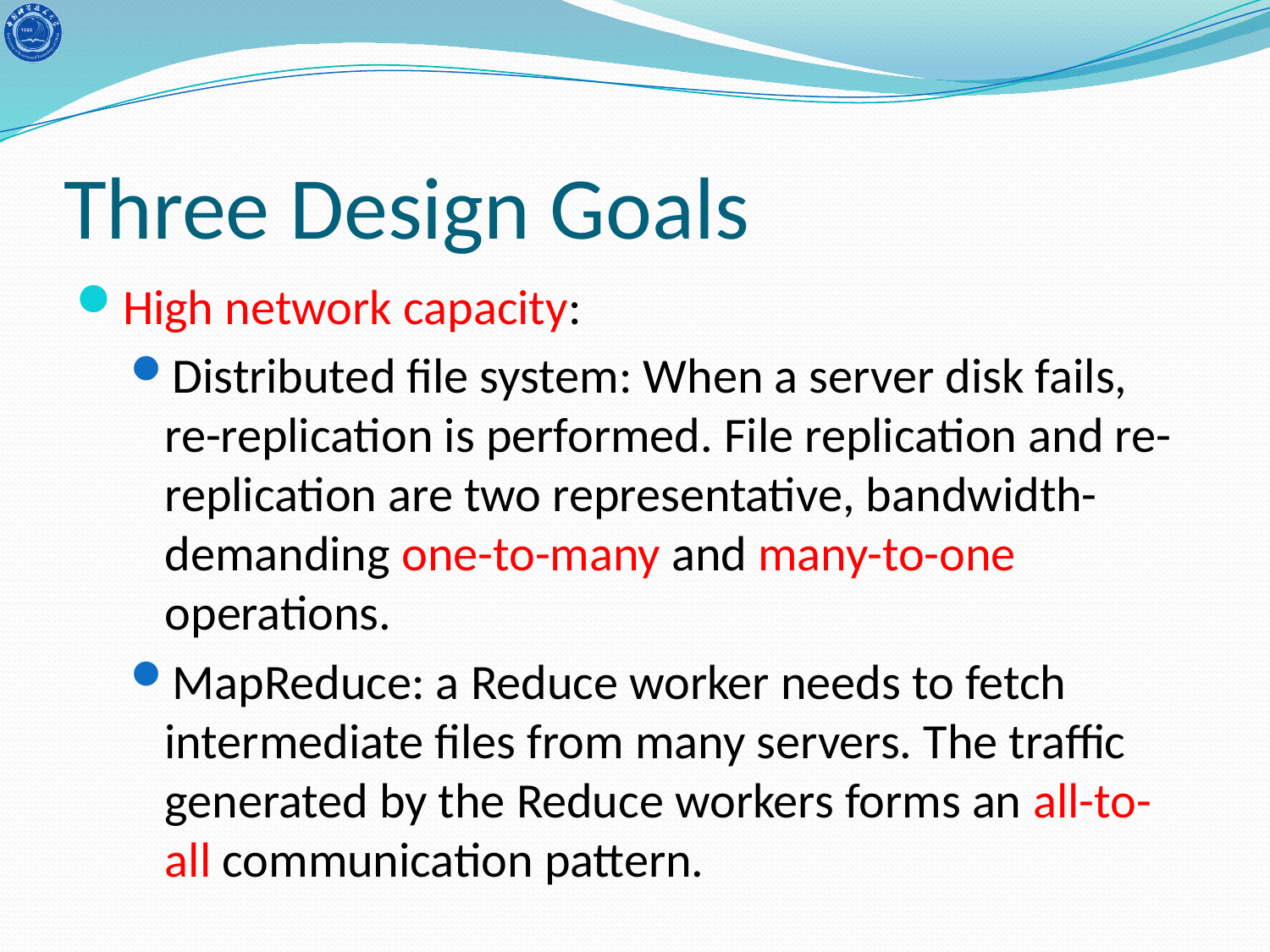

# Three Design Goals
High network capacity:
Distributed file system: When a server disk fails, re-replication is performed. File replication and re-replication are two representative, bandwidth-demanding one-to-many and many-to-one operations.
MapReduce: a Reduce worker needs to fetch intermediate files from many servers. The traffic generated by the Reduce workers forms an all-to-all communication pattern.